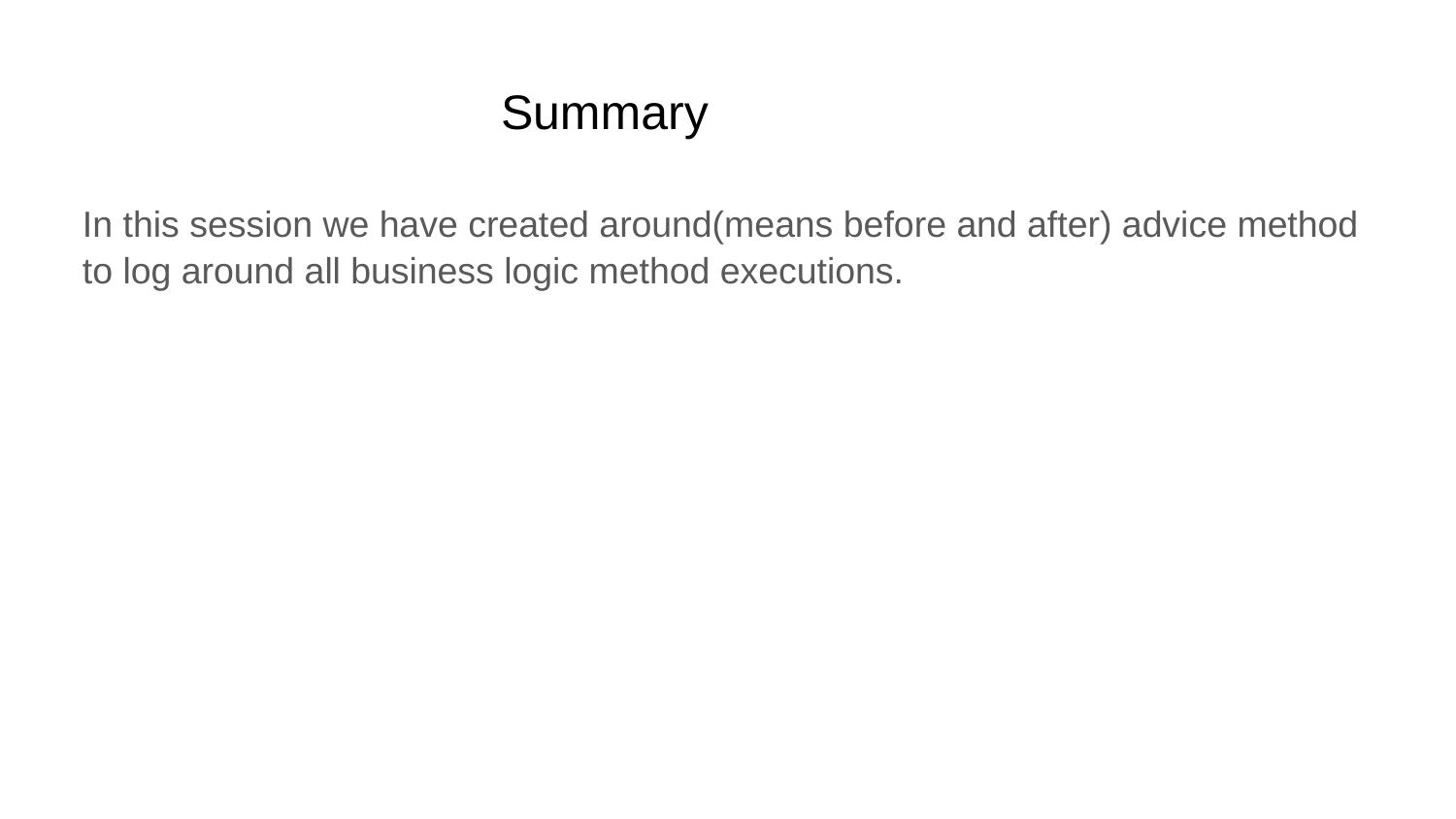

# Summary
In this session we have created around(means before and after) advice method to log around all business logic method executions.